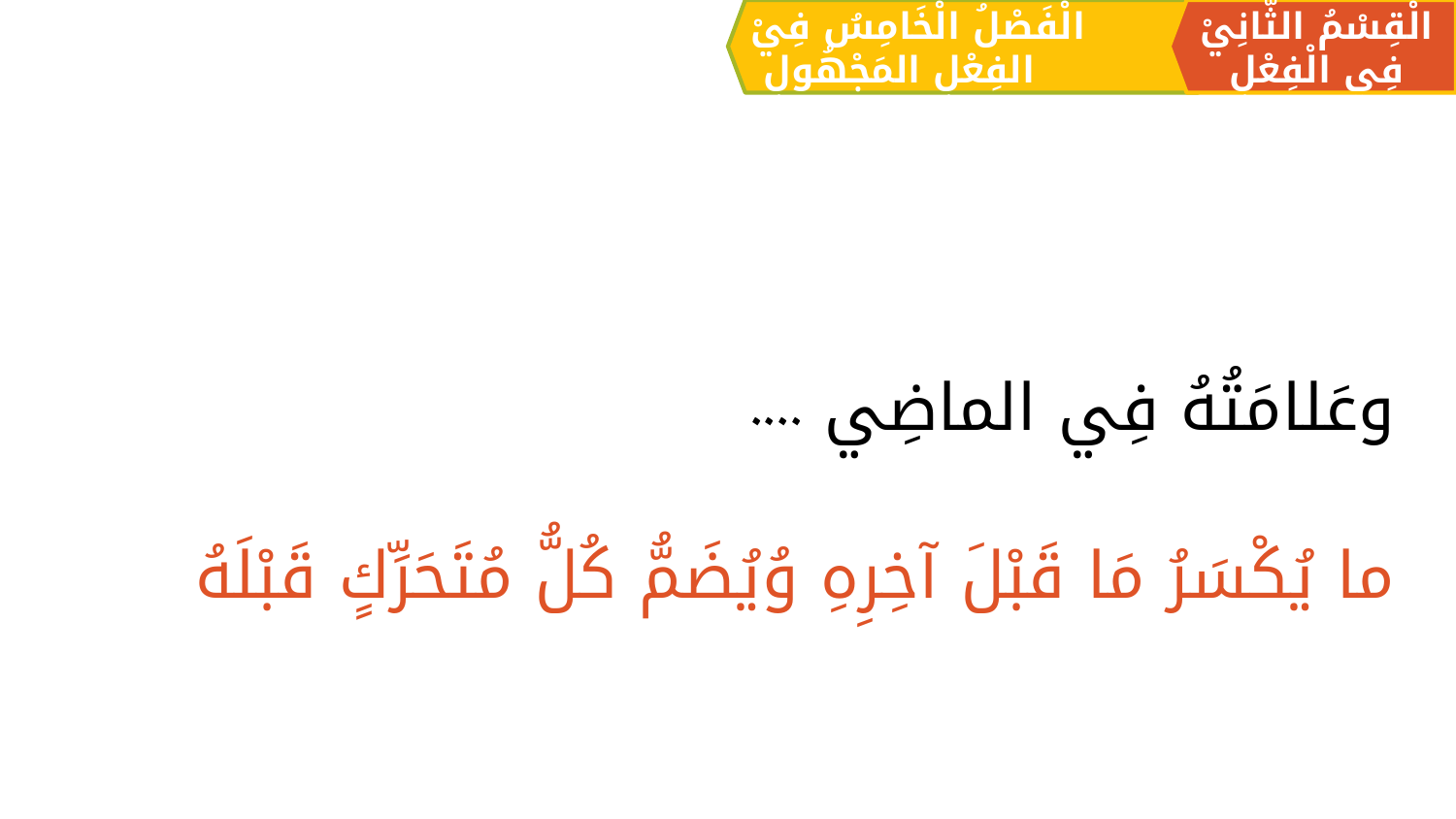

الْقِسْمُ الثَّانِيْ فِي الْفِعْلِ
الْفَصْلُ الْخَامِسُ فِيْ الفِعْلِ المَجْهُولِ
وعَلامَتُهُ فِي الماضِي ....
ما يُكْسَرُ مَا قَبْلَ آخِرِهِ وُيُضَمُّ كُلُّ مُتَحَرِّكٍ قَبْلَهُ